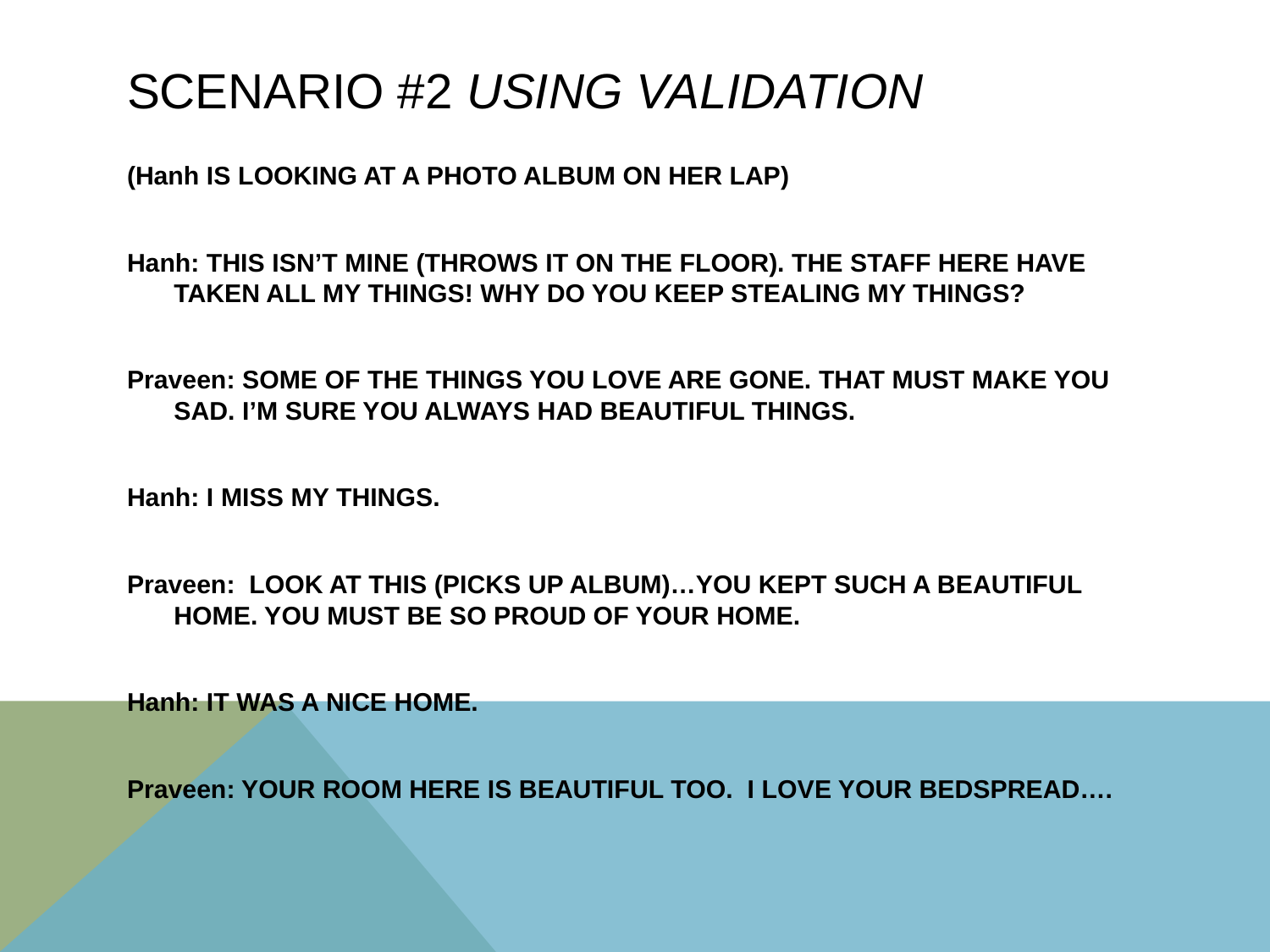

# Scenario #2 using validation
(Hanh IS LOOKING AT A PHOTO ALBUM ON HER LAP)

Hanh: THIS ISN’T MINE (THROWS IT ON THE FLOOR). THE STAFF HERE HAVE TAKEN ALL MY THINGS! WHY DO YOU KEEP STEALING MY THINGS?

Praveen: SOME OF THE THINGS YOU LOVE ARE GONE. THAT MUST MAKE YOU SAD. I’M SURE YOU ALWAYS HAD BEAUTIFUL THINGS.

Hanh: I MISS MY THINGS.

Praveen:  LOOK AT THIS (PICKS UP ALBUM)…YOU KEPT SUCH A BEAUTIFUL HOME. YOU MUST BE SO PROUD OF YOUR HOME.

Hanh: IT WAS A NICE HOME.

Praveen: YOUR ROOM HERE IS BEAUTIFUL TOO.  I LOVE YOUR BEDSPREAD….